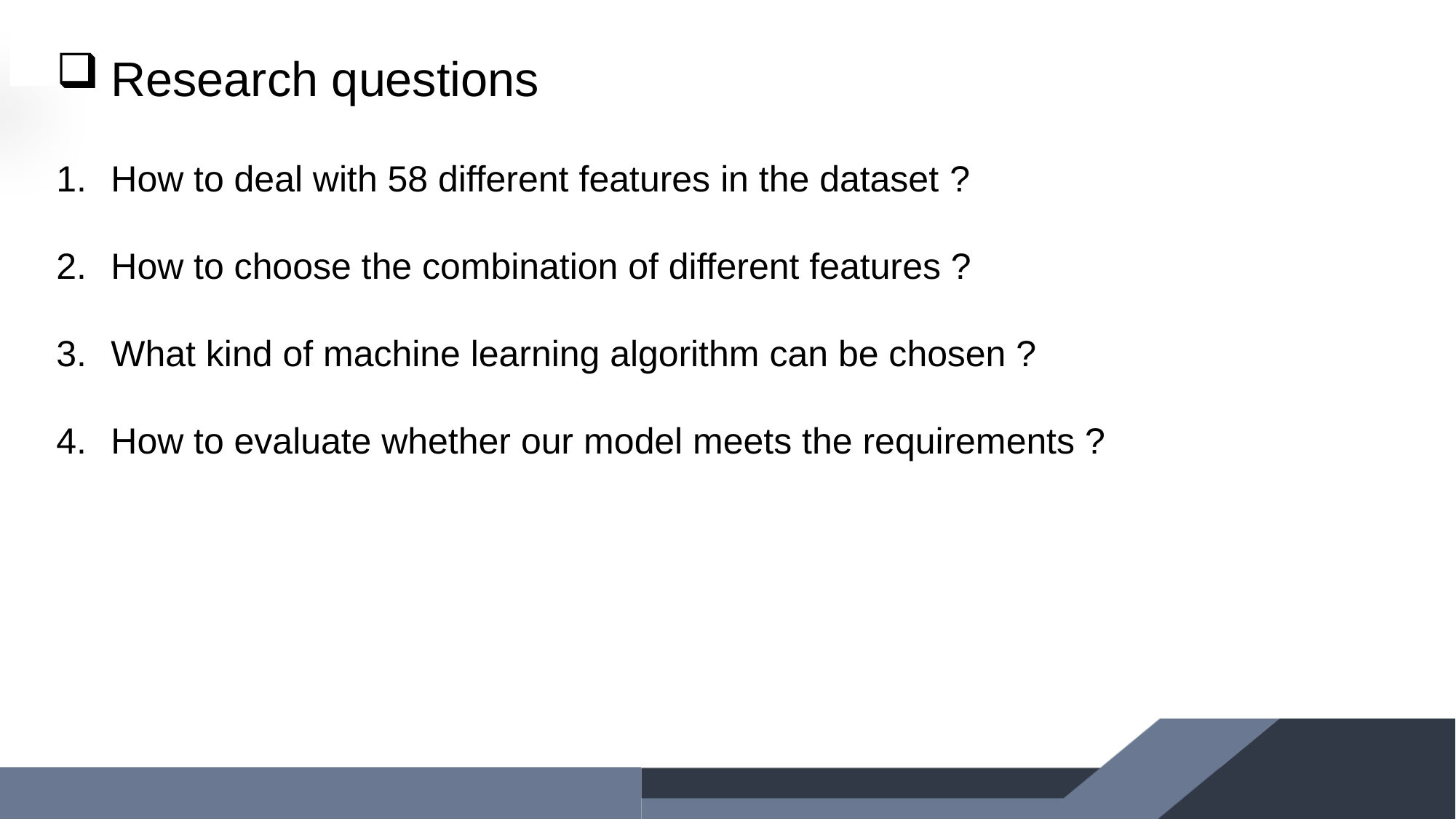

Research questions
How to deal with 58 different features in the dataset ?

How to choose the combination of different features ?

What kind of machine learning algorithm can be chosen ?

How to evaluate whether our model meets the requirements ?